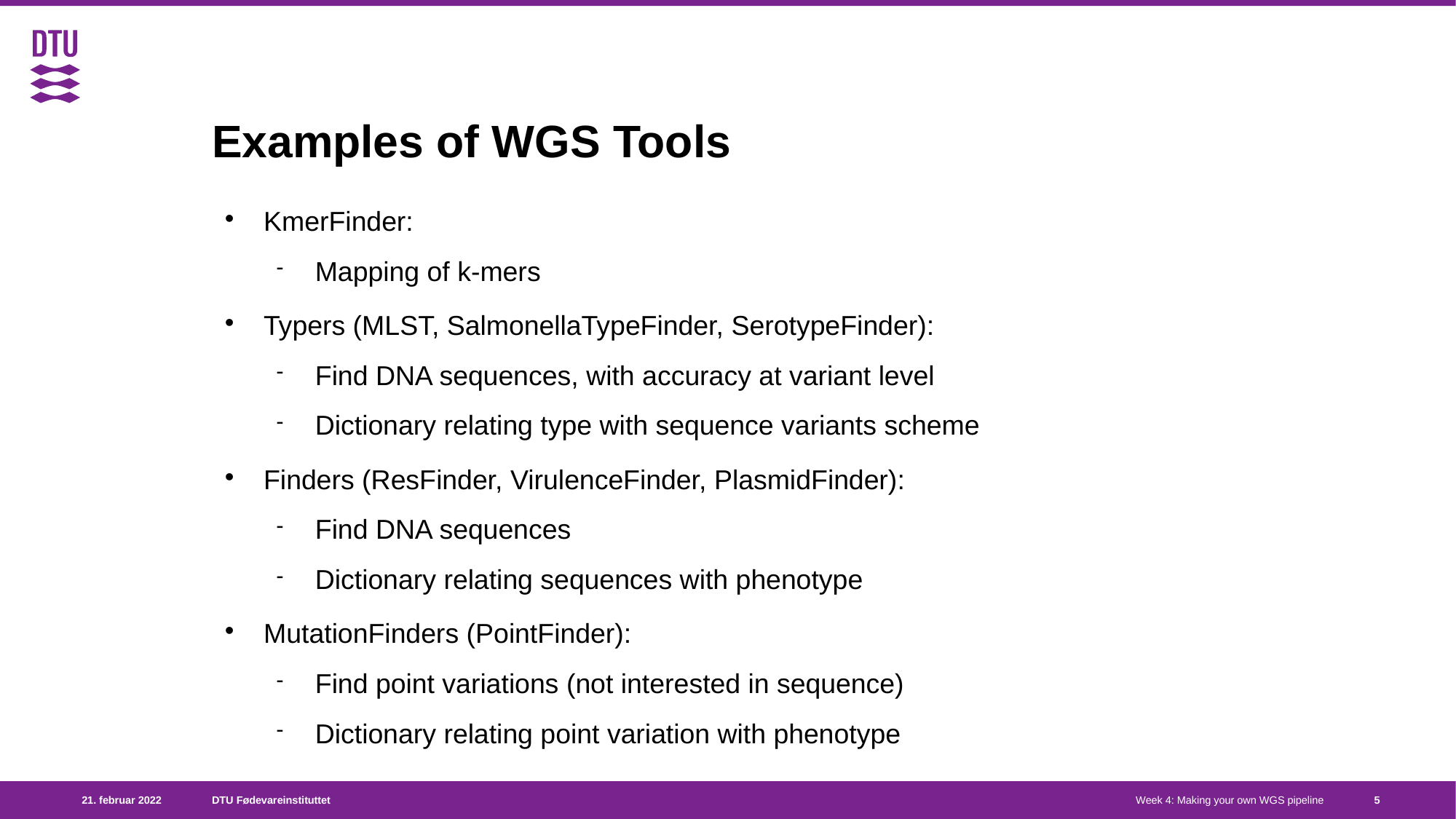

Examples of WGS Tools
KmerFinder:
Mapping of k-mers
Typers (MLST, SalmonellaTypeFinder, SerotypeFinder):
Find DNA sequences, with accuracy at variant level
Dictionary relating type with sequence variants scheme
Finders (ResFinder, VirulenceFinder, PlasmidFinder):
Find DNA sequences
Dictionary relating sequences with phenotype
MutationFinders (PointFinder):
Find point variations (not interested in sequence)
Dictionary relating point variation with phenotype
5